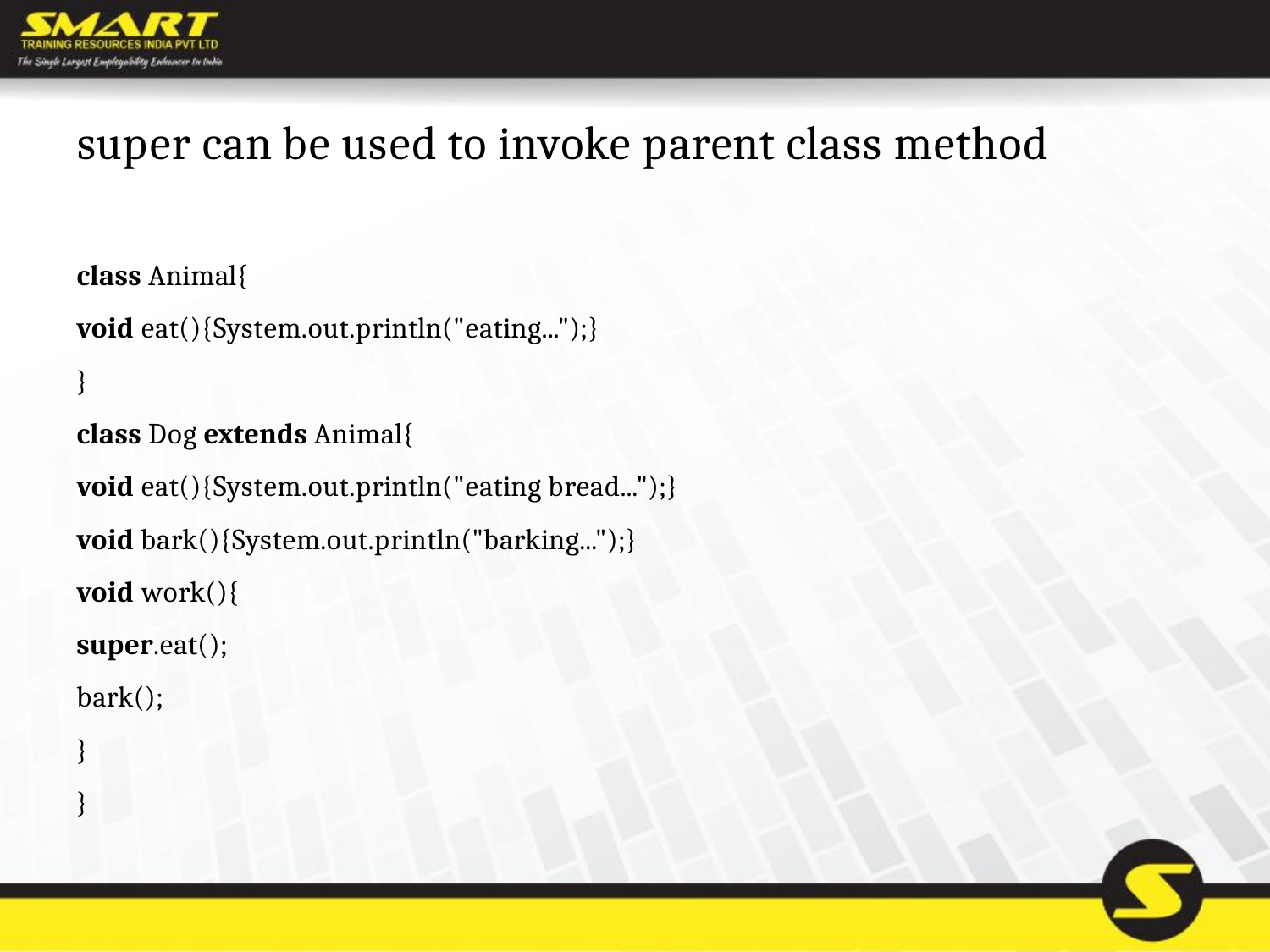

# super can be used to invoke parent class method
class Animal{
void eat(){System.out.println("eating...");}
}
class Dog extends Animal{
void eat(){System.out.println("eating bread...");}
void bark(){System.out.println("barking...");}
void work(){
super.eat();
bark();
}
}